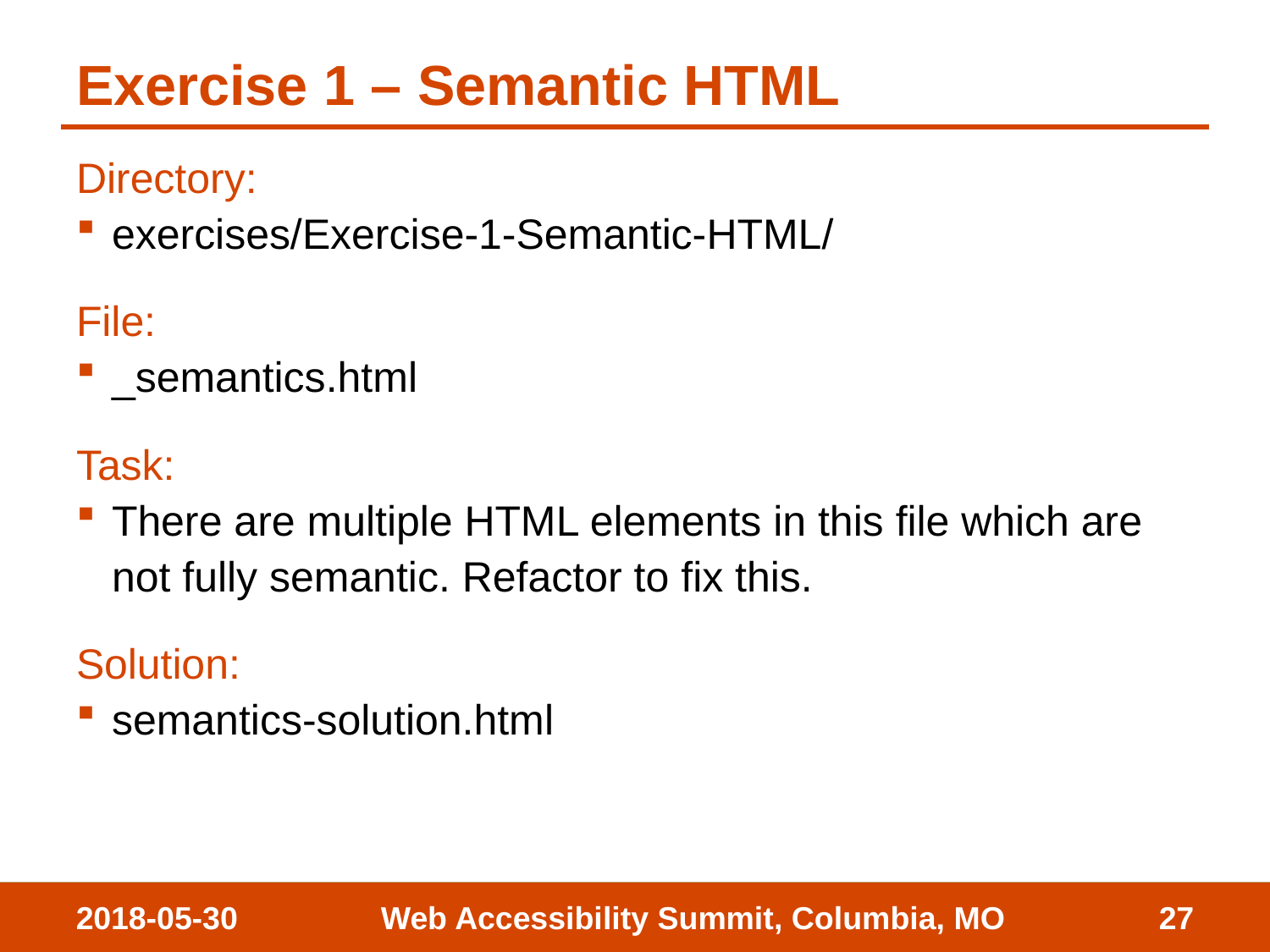

# Exercise 1 – Semantic HTML
Directory:
exercises/Exercise-1-Semantic-HTML/
File:
_semantics.html
Task:
There are multiple HTML elements in this file which are not fully semantic. Refactor to fix this.
Solution:
semantics-solution.html
2018-05-30
Web Accessibility Summit, Columbia, MO
27